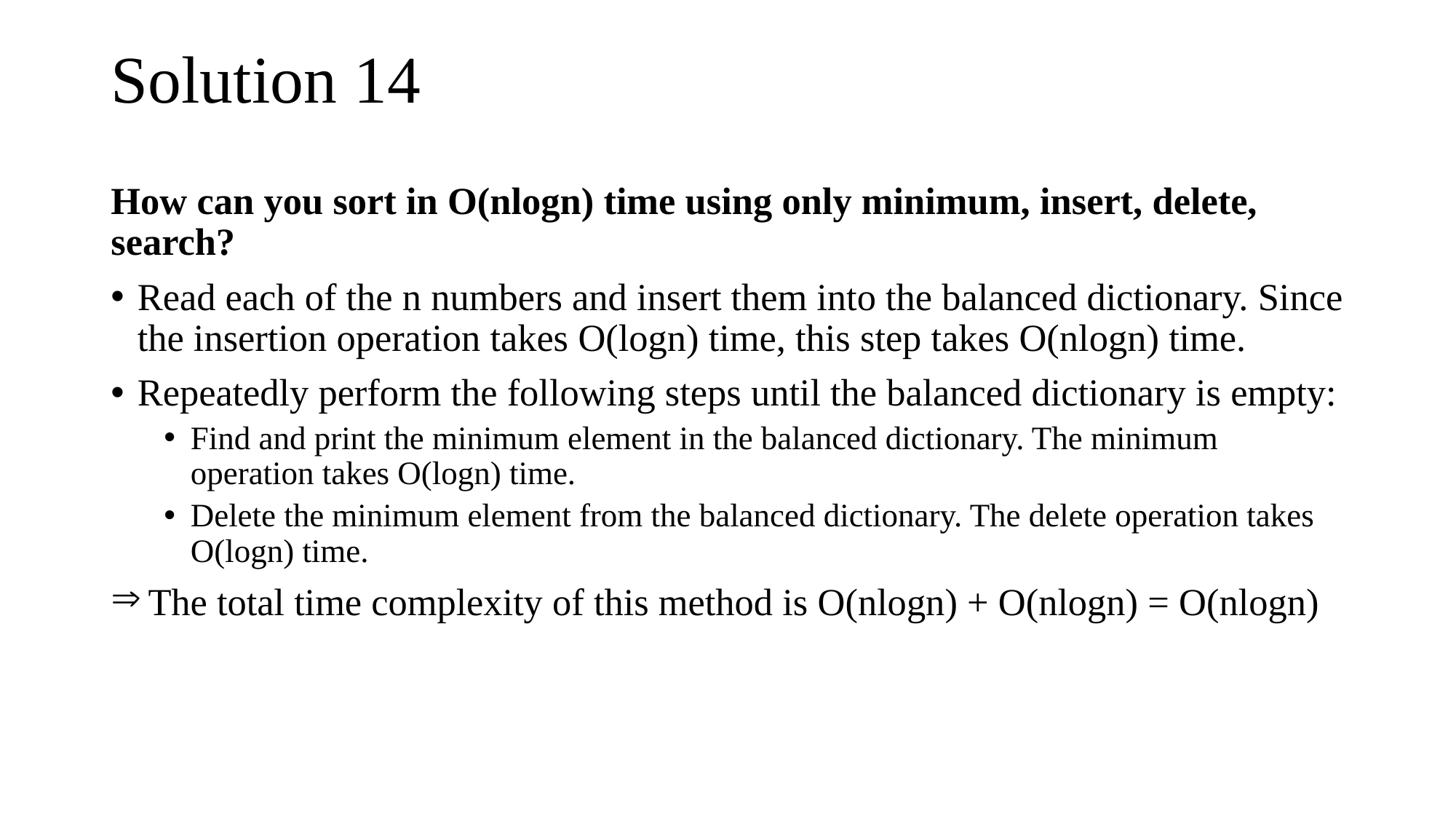

# Solution 14
How can you sort in O(nlogn) time using only minimum, insert, delete, search?
Read each of the n numbers and insert them into the balanced dictionary. Since the insertion operation takes O(logn) time, this step takes O(nlogn) time.
Repeatedly perform the following steps until the balanced dictionary is empty:
Find and print the minimum element in the balanced dictionary. The minimum operation takes O(logn) time.
Delete the minimum element from the balanced dictionary. The delete operation takes O(logn) time.
 The total time complexity of this method is O(nlogn) + O(nlogn) = O(nlogn)